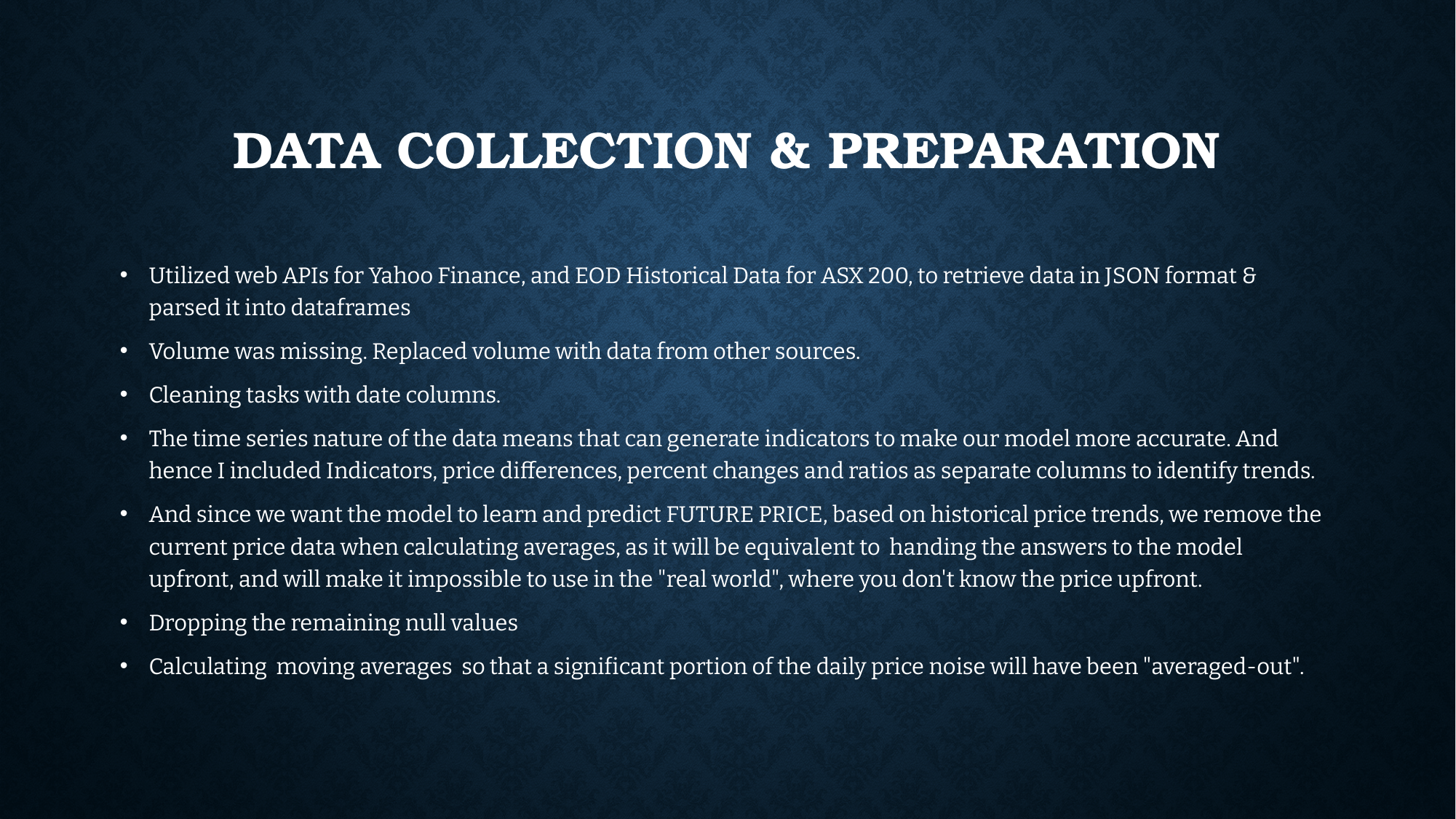

# Data Collection & preparation
Utilized web APIs for Yahoo Finance, and EOD Historical Data for ASX 200, to retrieve data in JSON format & parsed it into dataframes
Volume was missing. Replaced volume with data from other sources.
Cleaning tasks with date columns.
The time series nature of the data means that can generate indicators to make our model more accurate. And hence I included Indicators, price differences, percent changes and ratios as separate columns to identify trends.
And since we want the model to learn and predict FUTURE PRICE, based on historical price trends, we remove the current price data when calculating averages, as it will be equivalent to  handing the answers to the model upfront, and will make it impossible to use in the "real world", where you don't know the price upfront.
Dropping the remaining null values
Calculating  moving averages  so that a significant portion of the daily price noise will have been "averaged-out".